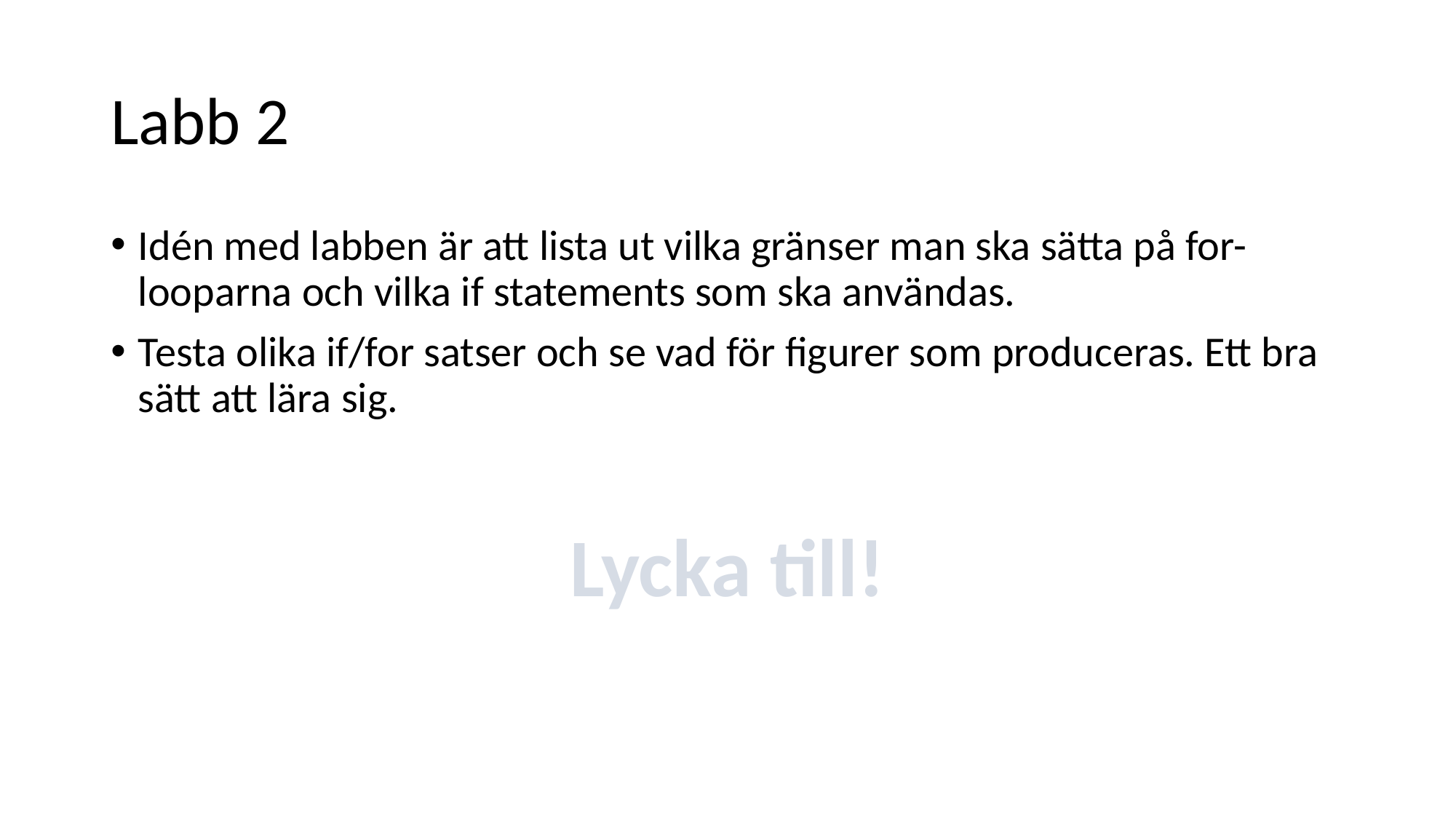

# Labb 2
Idén med labben är att lista ut vilka gränser man ska sätta på for-looparna och vilka if statements som ska användas.
Testa olika if/for satser och se vad för figurer som produceras. Ett bra sätt att lära sig.
Lycka till!